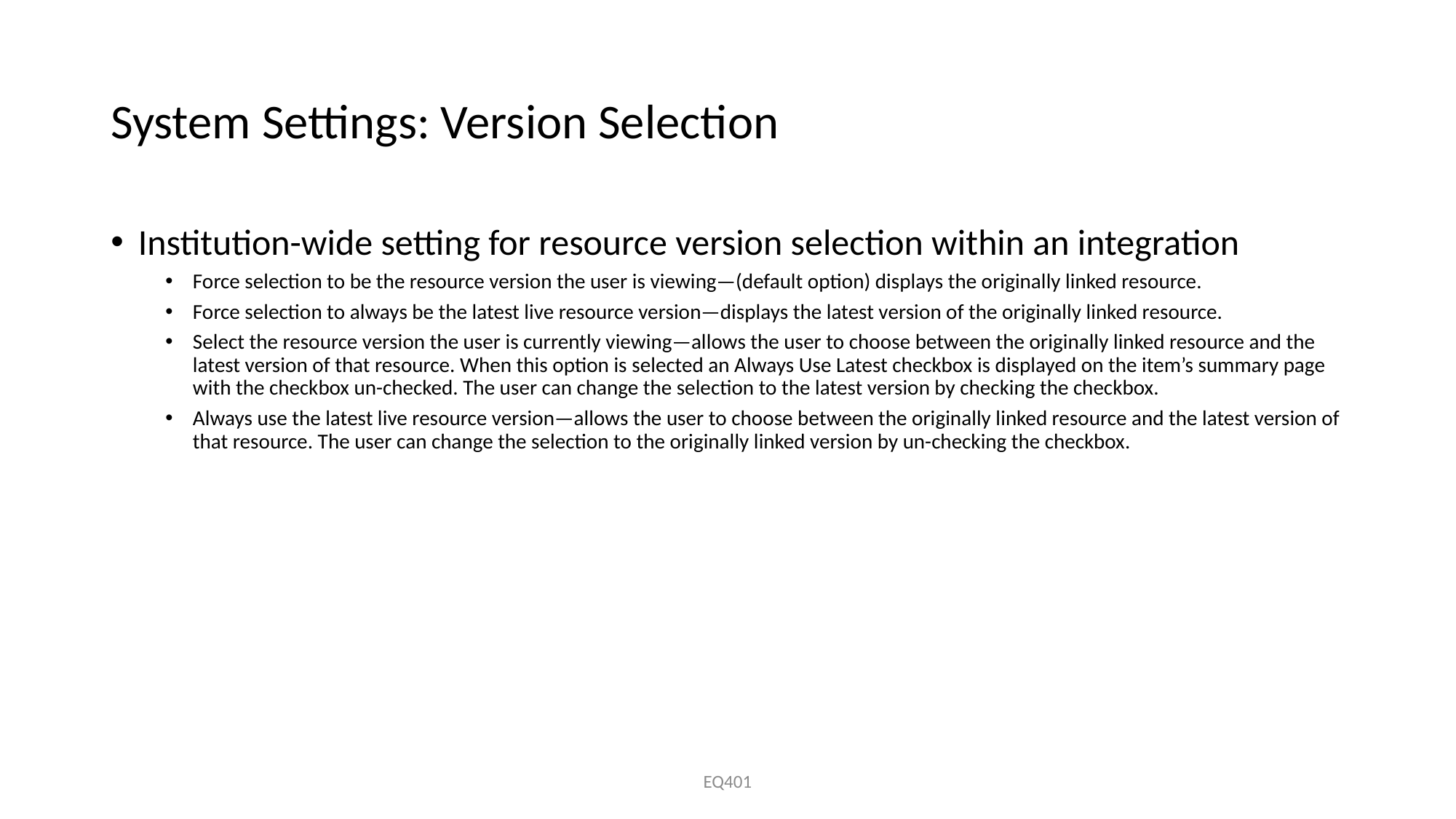

# System Settings: Version Selection
Institution-wide setting for resource version selection within an integration
Force selection to be the resource version the user is viewing—(default option) displays the originally linked resource.
Force selection to always be the latest live resource version—displays the latest version of the originally linked resource.
Select the resource version the user is currently viewing—allows the user to choose between the originally linked resource and the latest version of that resource. When this option is selected an Always Use Latest checkbox is displayed on the item’s summary page with the checkbox un-checked. The user can change the selection to the latest version by checking the checkbox.
Always use the latest live resource version—allows the user to choose between the originally linked resource and the latest version of that resource. The user can change the selection to the originally linked version by un-checking the checkbox.
EQ401